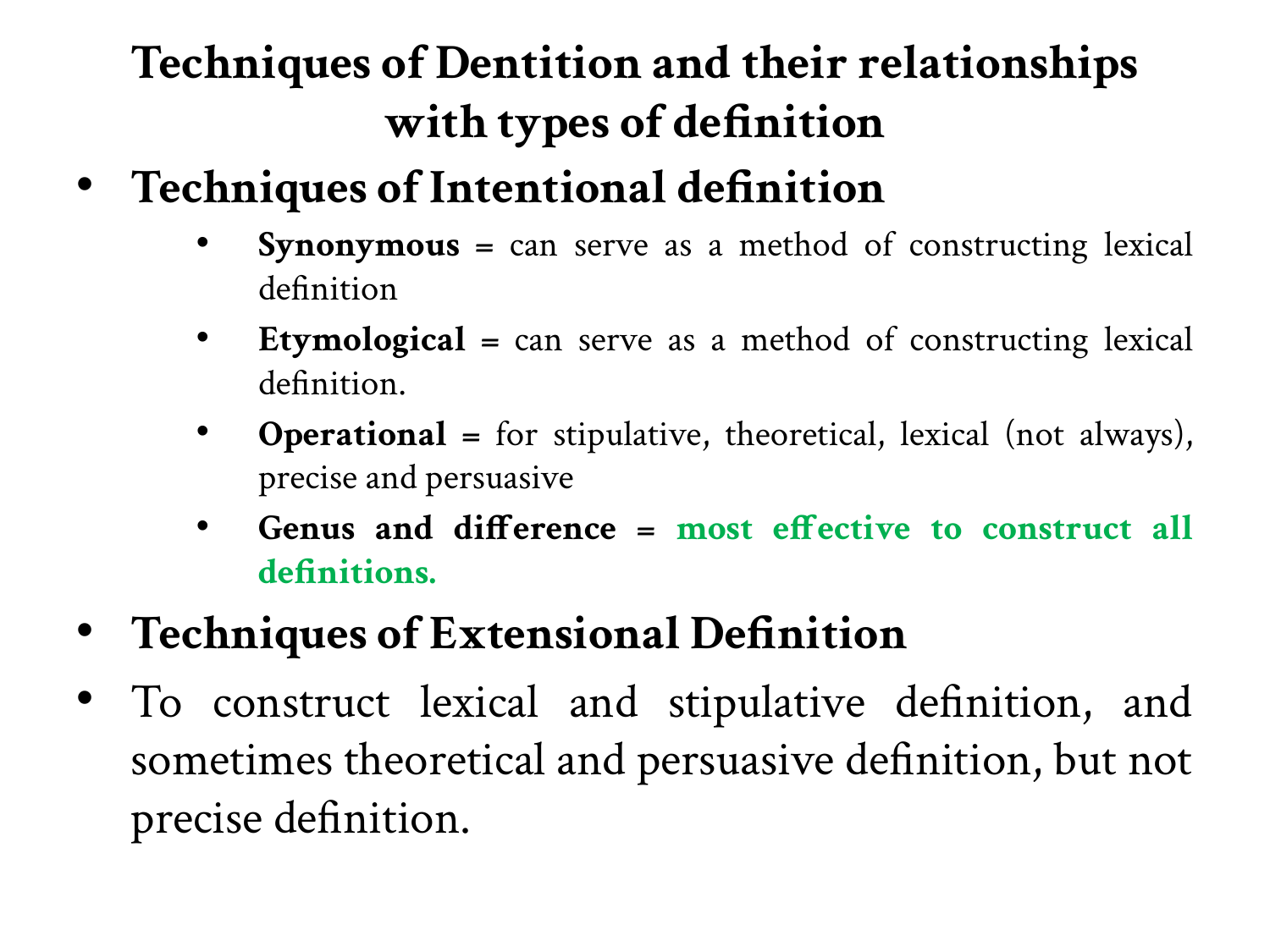

# Techniques of Dentition and their relationships with types of definition
Techniques of Intentional definition
Synonymous = can serve as a method of constructing lexical definition
Etymological = can serve as a method of constructing lexical definition.
Operational = for stipulative, theoretical, lexical (not always), precise and persuasive
Genus and difference = most effective to construct all definitions.
Techniques of Extensional Definition
To construct lexical and stipulative definition, and sometimes theoretical and persuasive definition, but not precise definition.